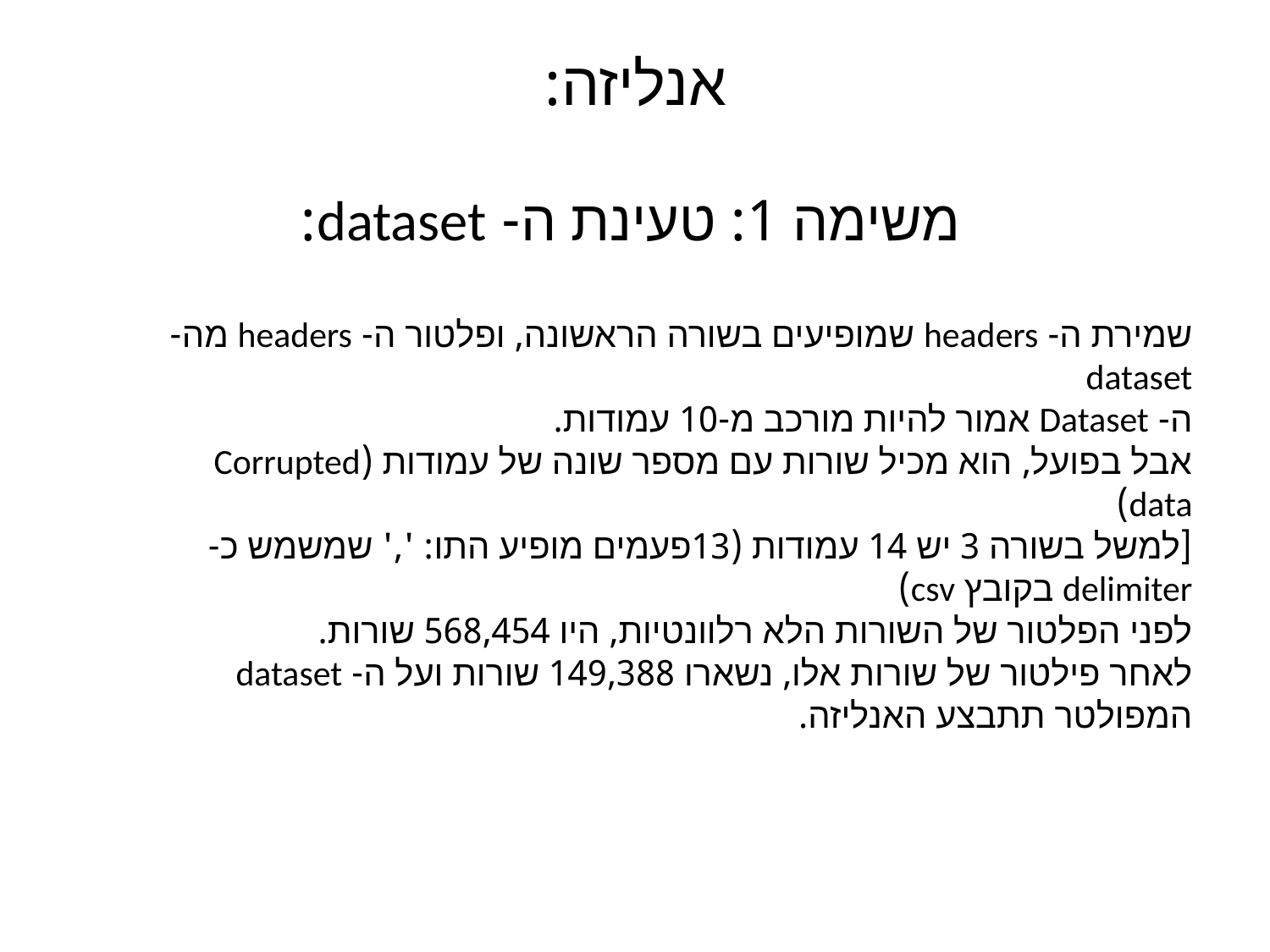

# אנליזה:
משימה 1: טעינת ה- dataset:
שמירת ה- headers שמופיעים בשורה הראשונה, ופלטור ה- headers מה- dataset
ה- Dataset אמור להיות מורכב מ-10 עמודות.
אבל בפועל, הוא מכיל שורות עם מספר שונה של עמודות (Corrupted data)
[למשל בשורה 3 יש 14 עמודות (13פעמים מופיע התו: ',' שמשמש כ- delimiter בקובץ csv)
לפני הפלטור של השורות הלא רלוונטיות, היו 568,454 שורות.
לאחר פילטור של שורות אלו, נשארו 149,388 שורות ועל ה- dataset המפולטר תתבצע האנליזה.